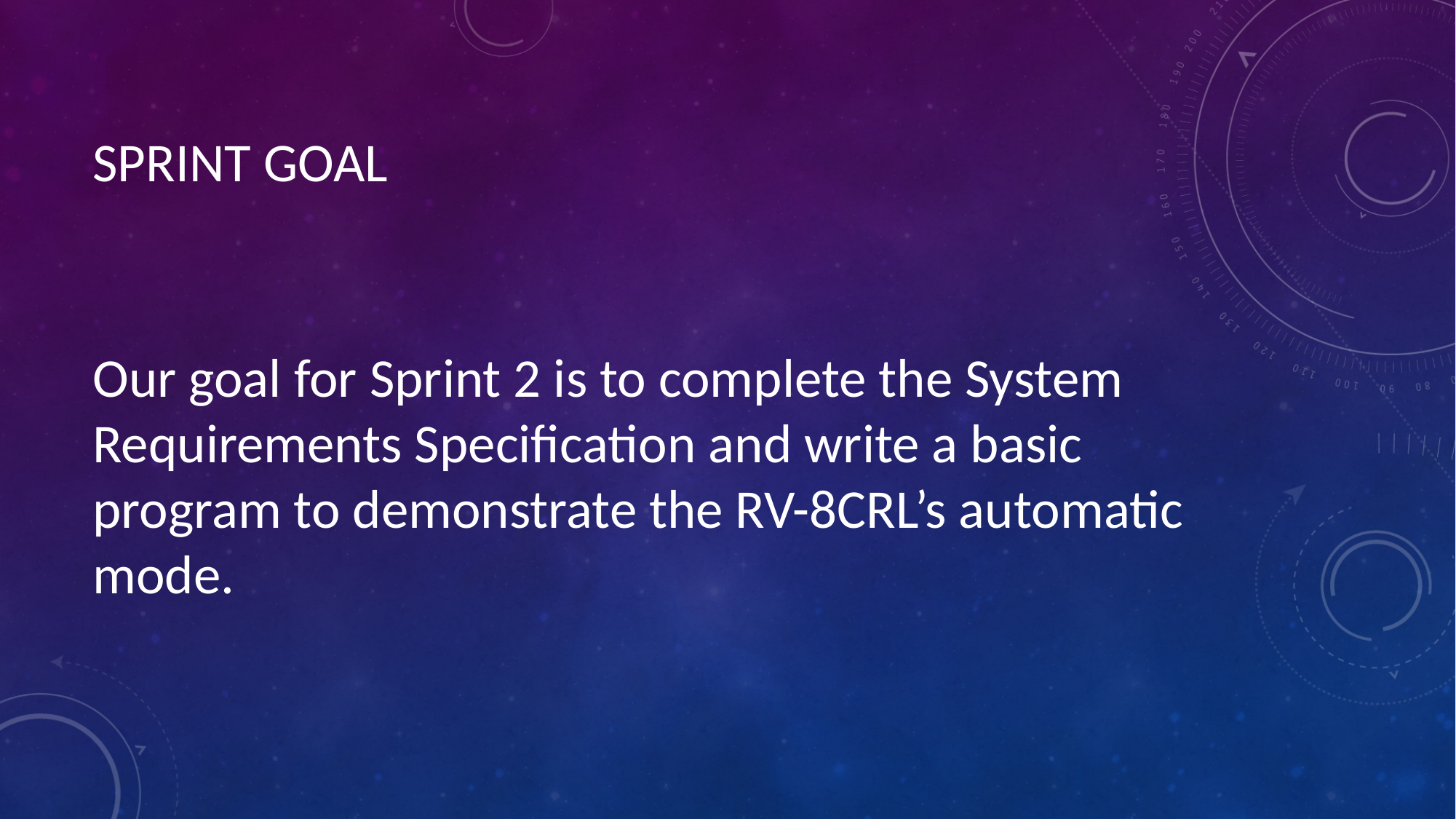

# Sprint Goal
Our goal for Sprint 2 is to complete the System Requirements Specification and write a basic program to demonstrate the RV-8CRL’s automatic mode.